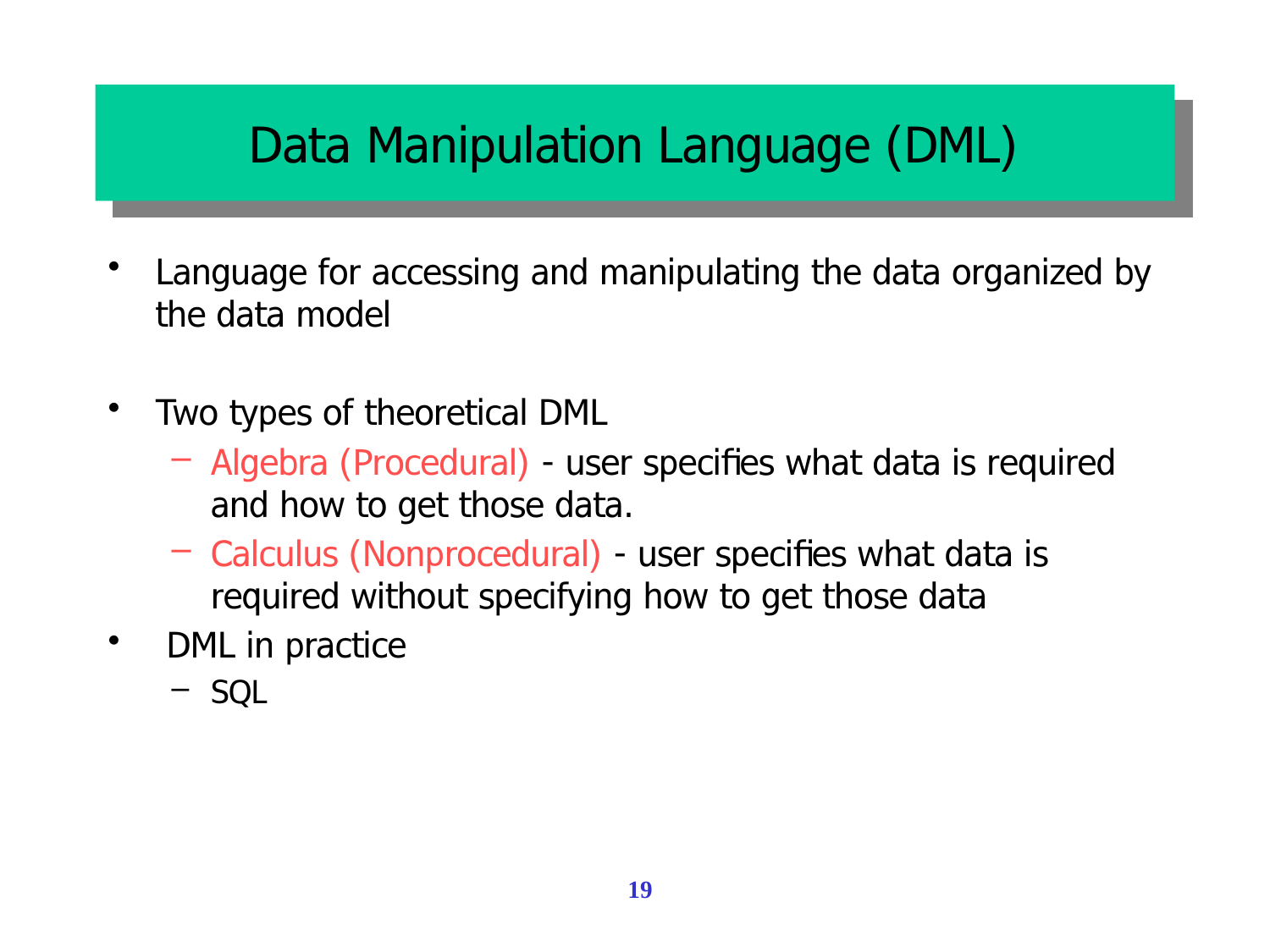

# Data Manipulation Language (DML)
Language for accessing and manipulating the data organized by the data model

Two types of theoretical DML
Algebra (Procedural) - user specifies what data is required and how to get those data.
Calculus (Nonprocedural) - user specifies what data is required without specifying how to get those data
 DML in practice
SQL

19